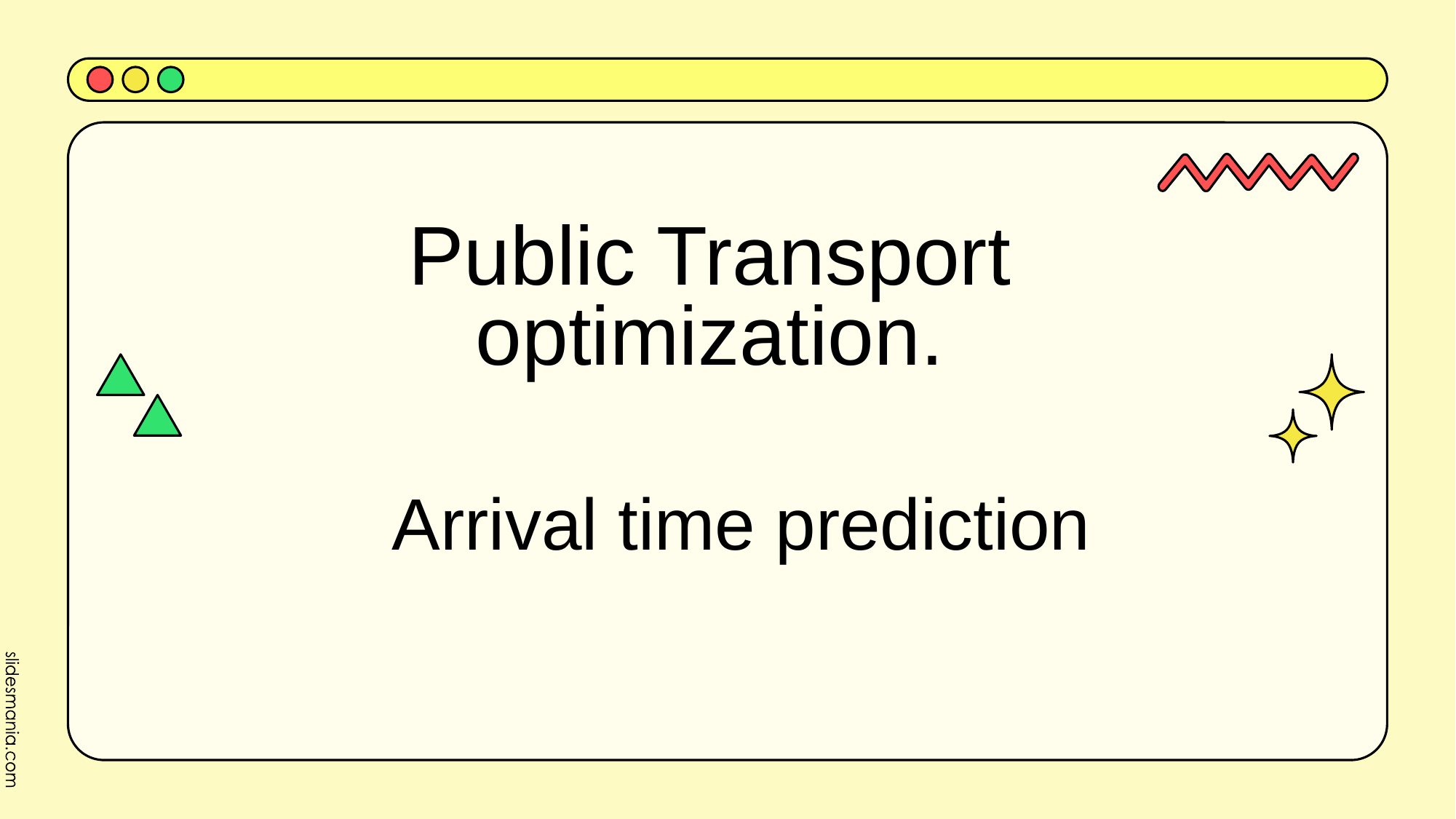

# Public Transport optimization.
Arrival time prediction